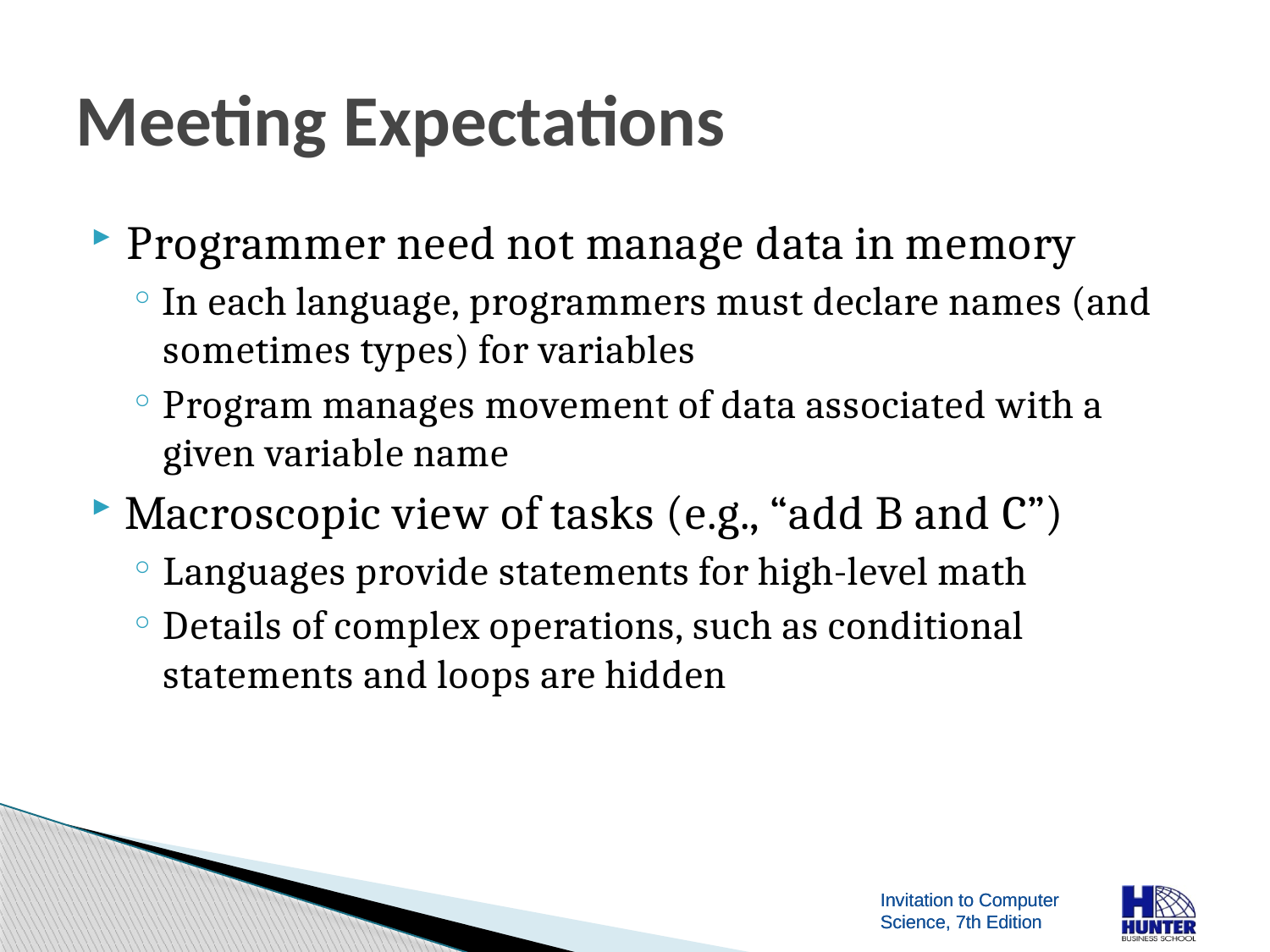

# Meeting Expectations
Programmer need not manage data in memory
In each language, programmers must declare names (and sometimes types) for variables
Program manages movement of data associated with a given variable name
Macroscopic view of tasks (e.g., “add B and C”)
Languages provide statements for high-level math
Details of complex operations, such as conditional statements and loops are hidden